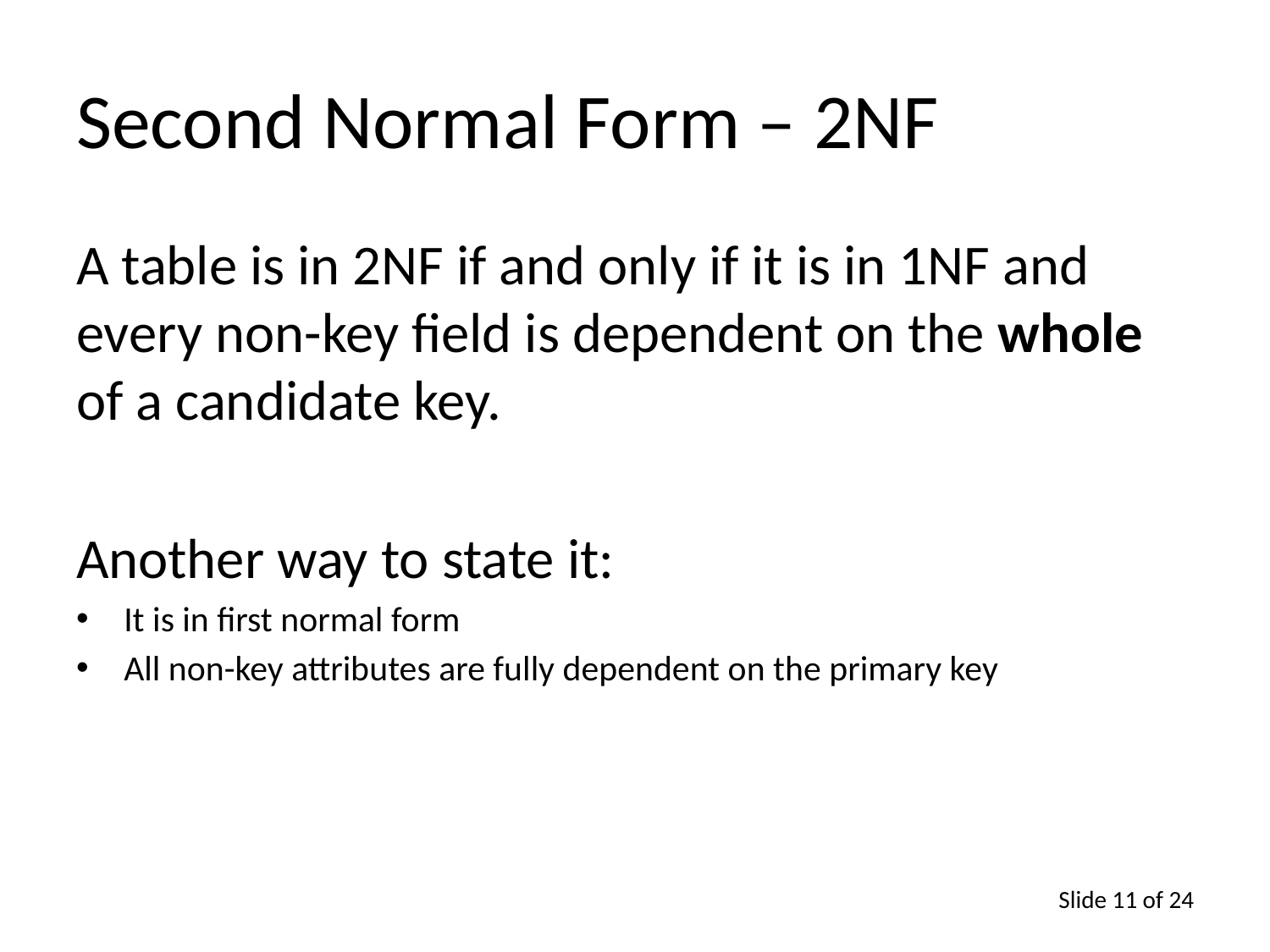

# Second Normal Form – 2NF
A table is in 2NF if and only if it is in 1NF and every non-key field is dependent on the whole of a candidate key.

Another way to state it:
It is in first normal form
All non-key attributes are fully dependent on the primary key